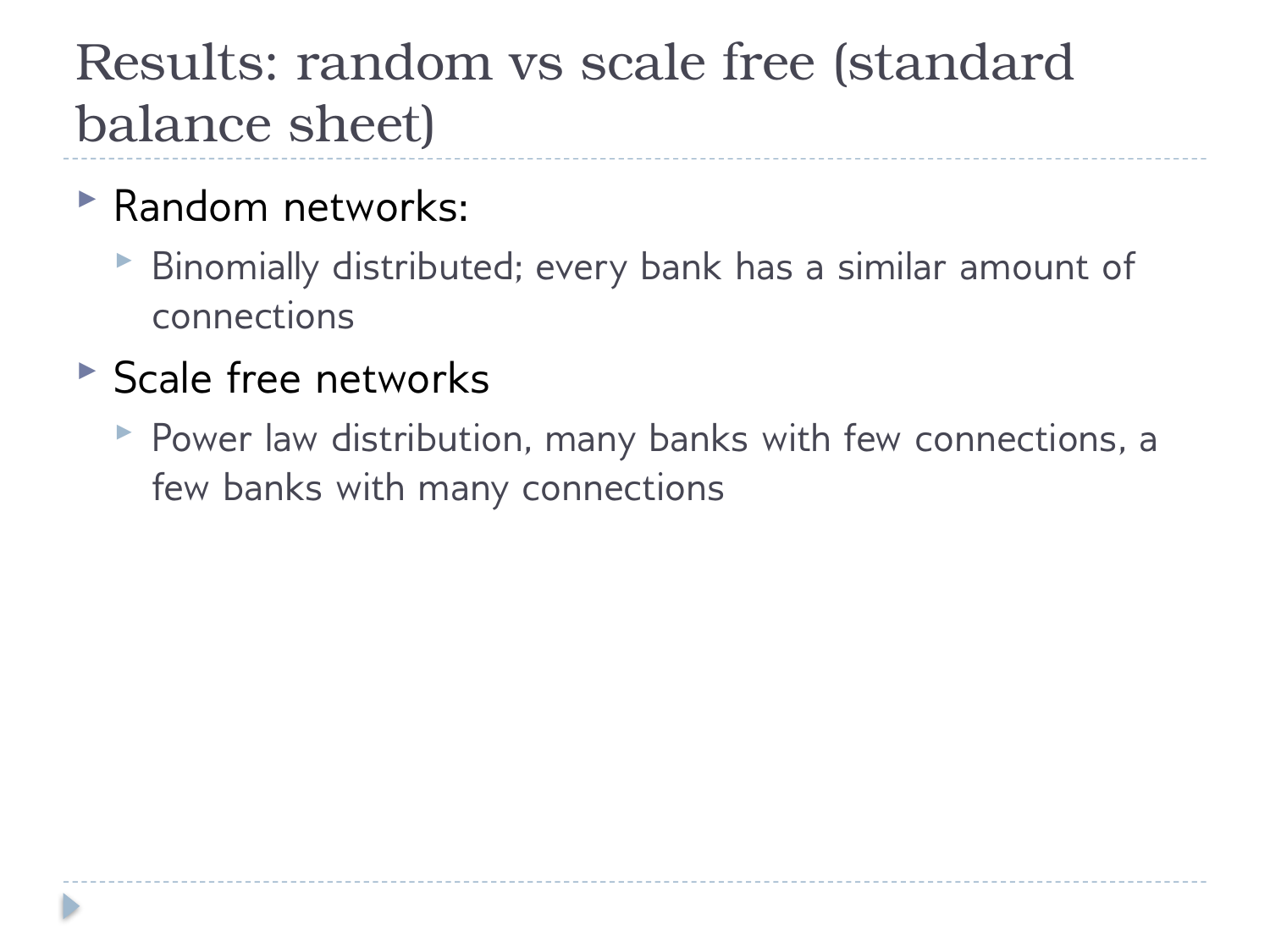

# Results: random vs scale free (standard balance sheet)
Random networks:
Binomially distributed; every bank has a similar amount of connections
Scale free networks
Power law distribution, many banks with few connections, a few banks with many connections